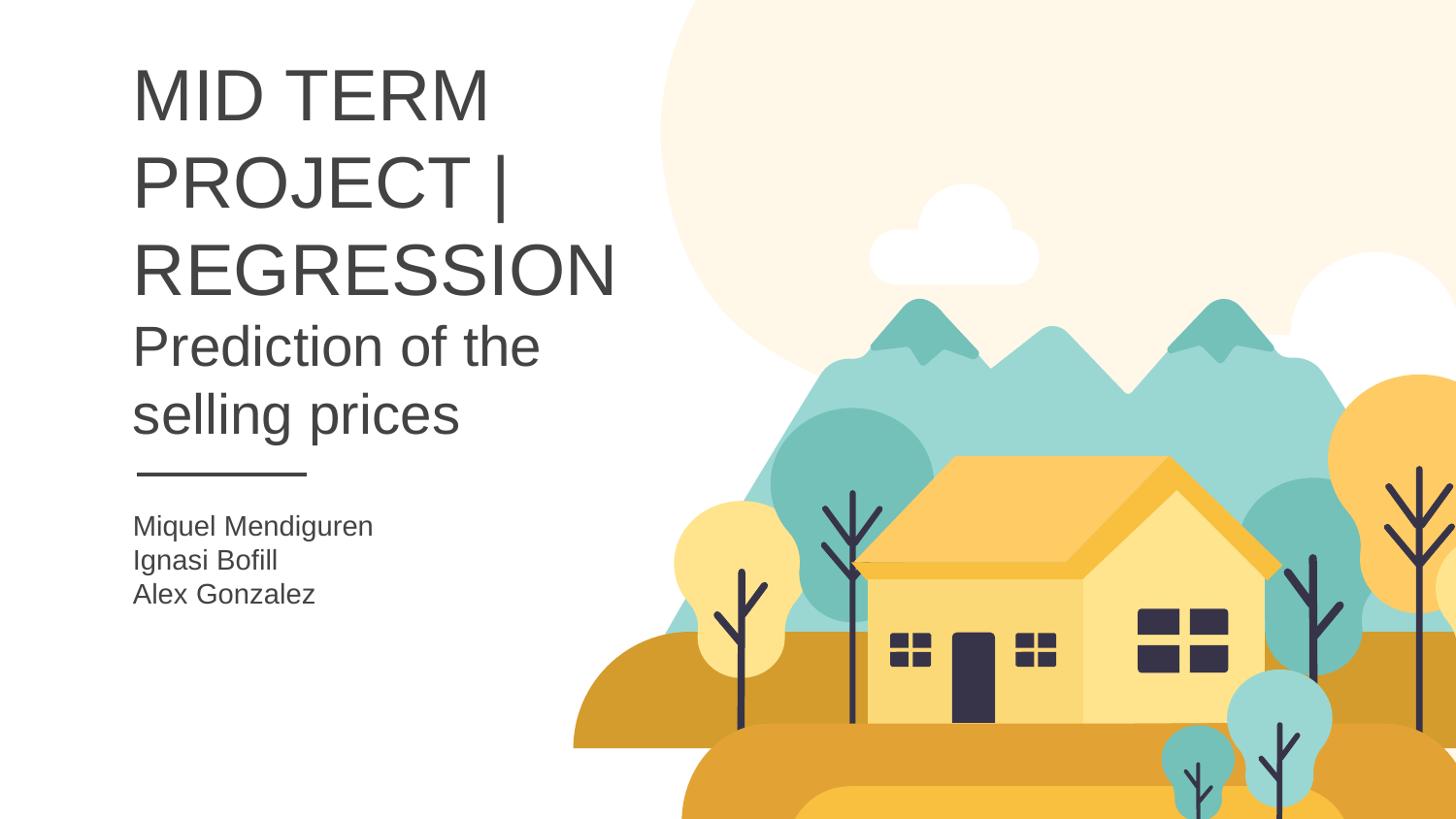

# MID TERM PROJECT | REGRESSION
Prediction of the selling prices

Miquel Mendiguren
Ignasi Bofill
Alex Gonzalez